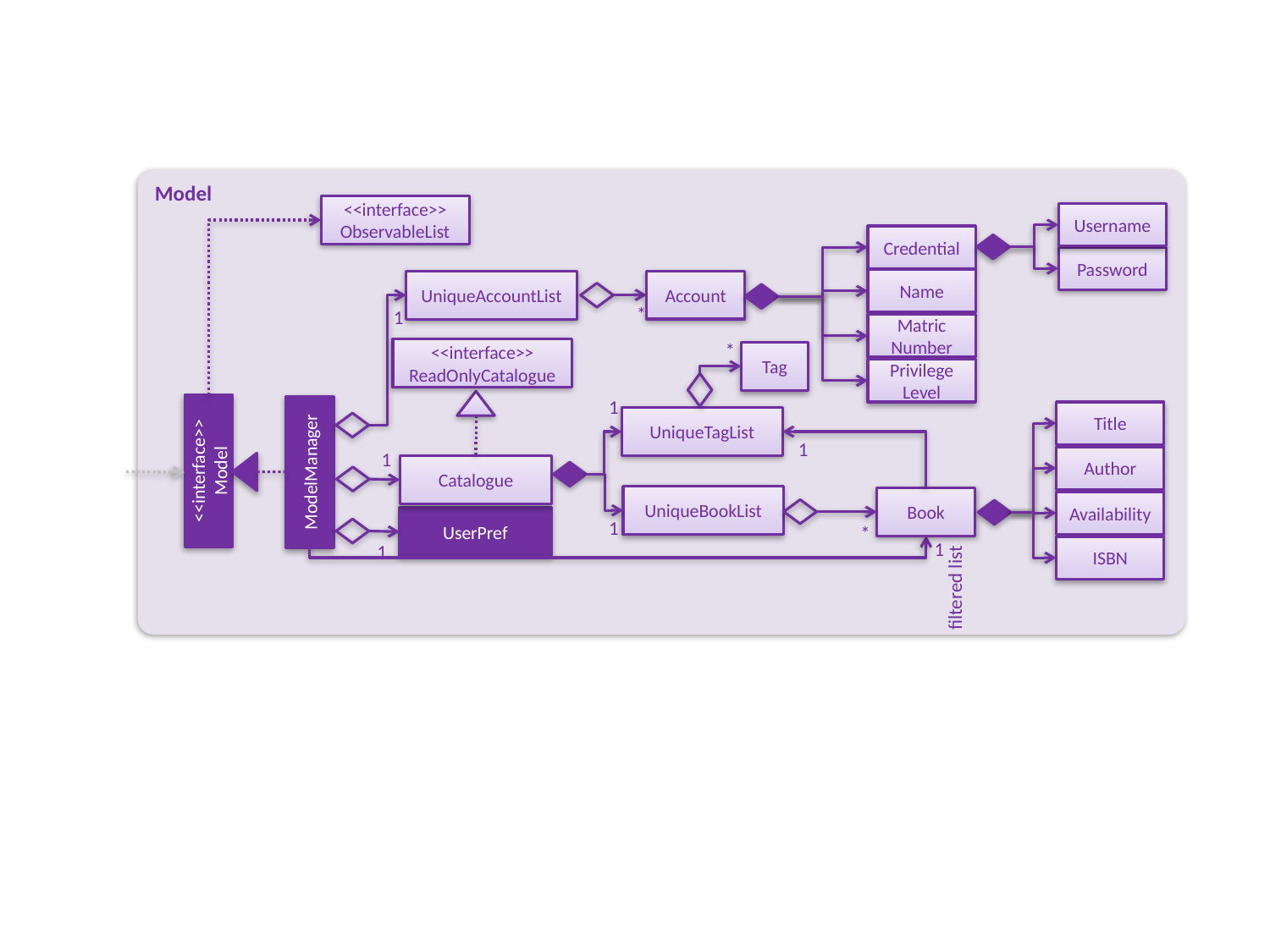

Model
<<interface>>
ObservableList
Username
Credential

Password
Name
Account
UniqueAccountList

*
1
Matric Number
*
<<interface>>
ReadOnlyCatalogue
Tag
Privilege Level

1
Title
UniqueTagList

1
Author
<<interface>>
Model
1
ModelManager
Catalogue

UniqueBookList
Book
Availability

UserPref
1

*
ISBN
1
1
filtered list